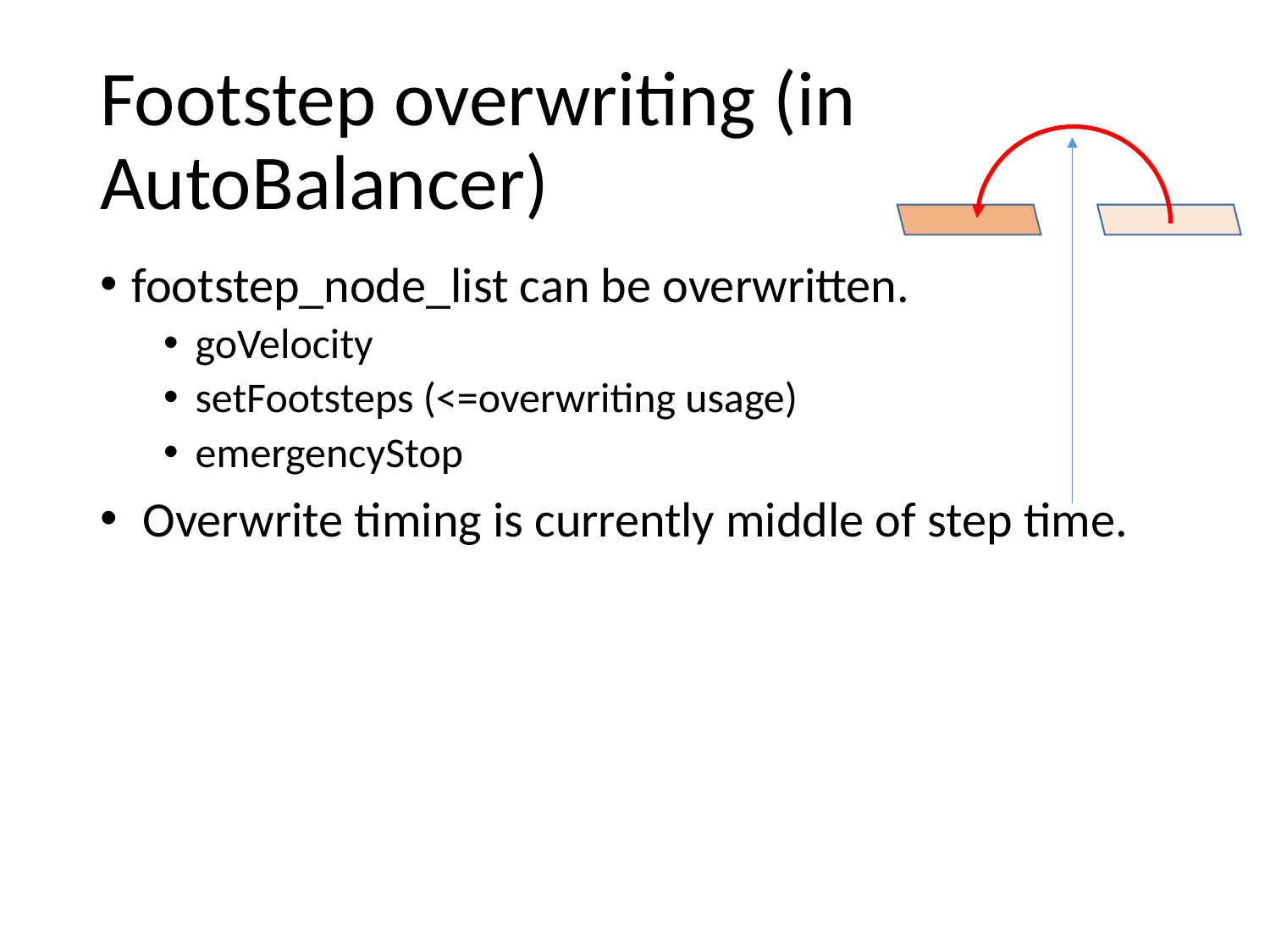

# Footstep overwriting (in AutoBalancer)

footstep_node_list can be overwritten.
goVelocity
setFootsteps (<=overwriting usage)
emergencyStop
 Overwrite timing is currently middle of step time.